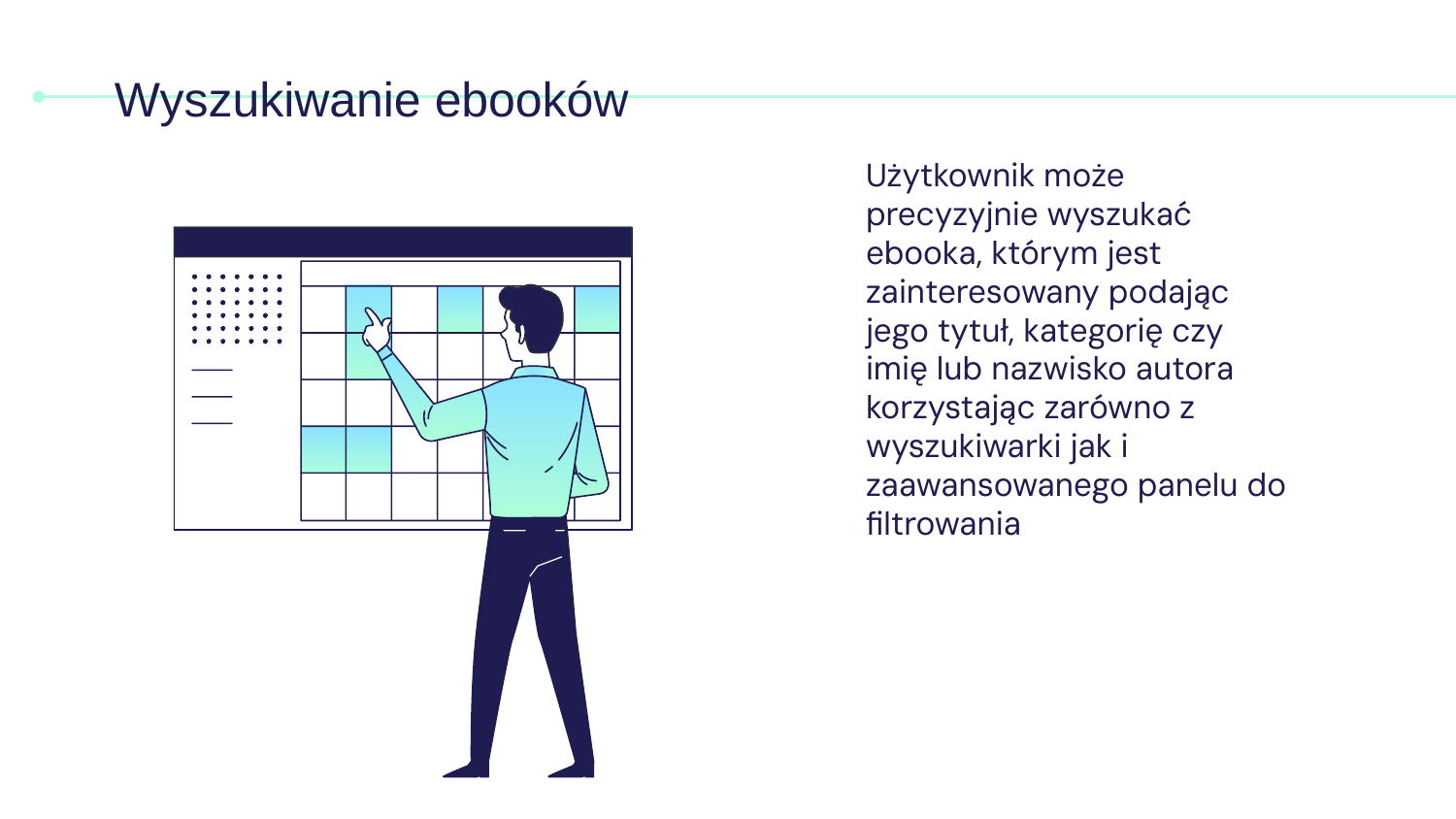

# Wyszukiwanie ebooków
Użytkownik może precyzyjnie wyszukać ebooka, którym jest zainteresowany podając jego tytuł, kategorię czy imię lub nazwisko autora korzystając zarówno z wyszukiwarki jak i zaawansowanego panelu do filtrowania